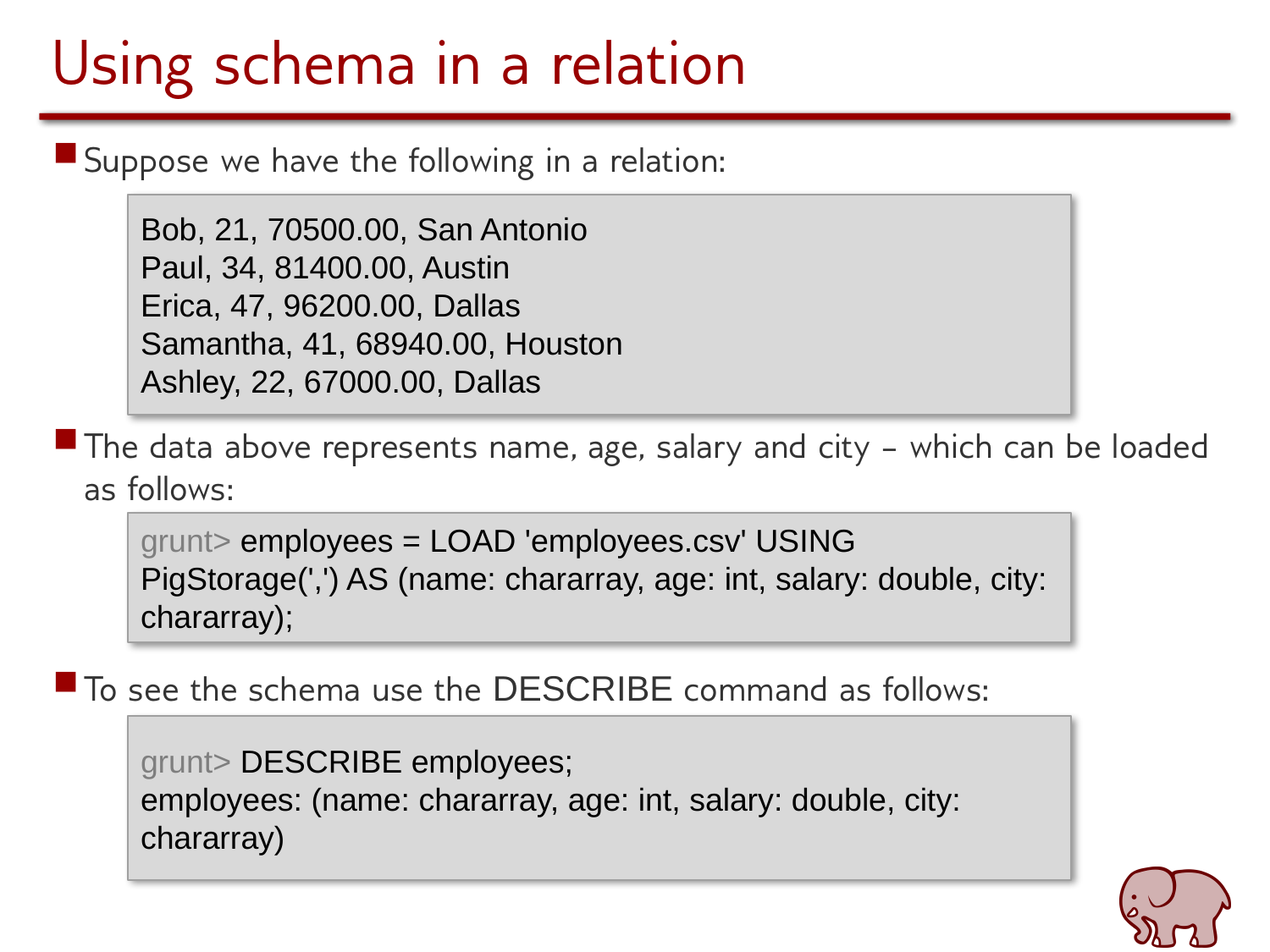

# Using schema in a relation
Suppose we have the following in a relation:
The data above represents name, age, salary and city – which can be loaded as follows:
To see the schema use the DESCRIBE command as follows:
Bob, 21, 70500.00, San Antonio
Paul, 34, 81400.00, Austin
Erica, 47, 96200.00, Dallas
Samantha, 41, 68940.00, Houston
Ashley, 22, 67000.00, Dallas
grunt> employees = LOAD 'employees.csv' USING PigStorage(',') AS (name: chararray, age: int, salary: double, city: chararray);
grunt> DESCRIBE employees;
employees: (name: chararray, age: int, salary: double, city: chararray)